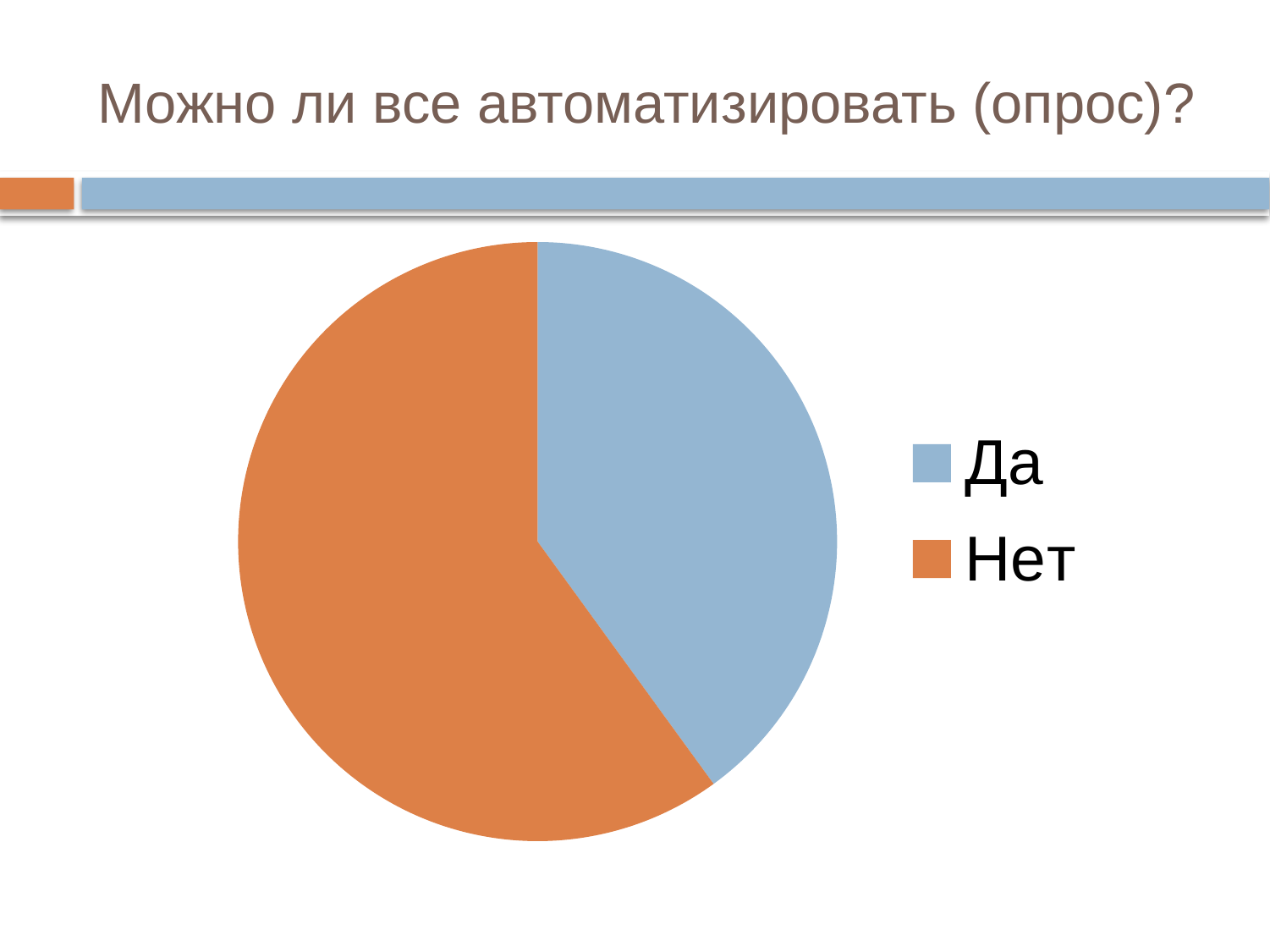

# Можно ли все автоматизировать (опрос)?

### Chart

| Category | Возможна ли полная автоматизация? |
|---|---|
| Да | 6.0 |
| Нет | 9.0 |